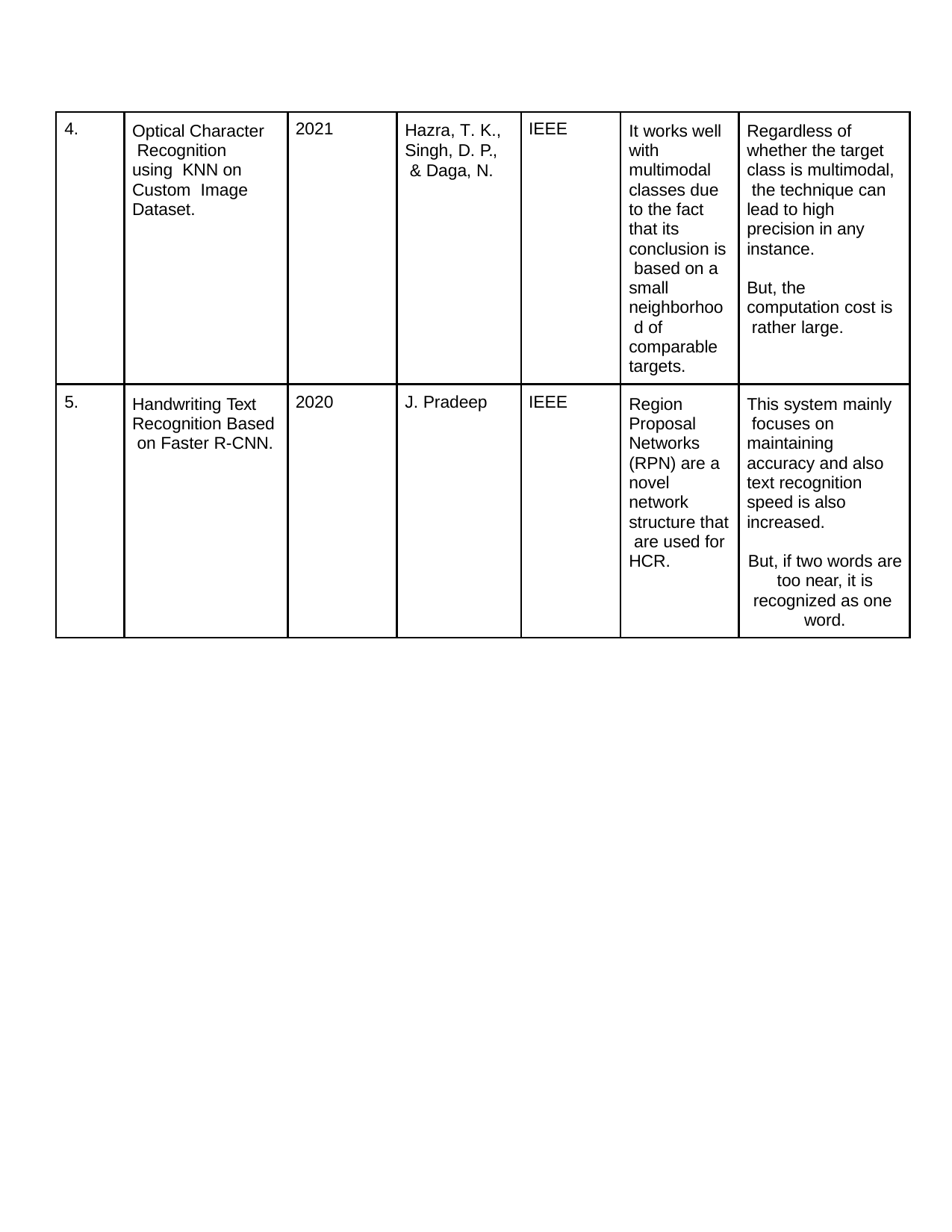

| 4. | Optical Character Recognition using KNN on Custom Image Dataset. | 2021 | Hazra, T. K., Singh, D. P., & Daga, N. | IEEE | It works well with multimodal classes due to the fact that its conclusion is based on a small neighborhoo d of comparable targets. | Regardless of whether the target class is multimodal, the technique can lead to high precision in any instance. But, the computation cost is rather large. |
| --- | --- | --- | --- | --- | --- | --- |
| 5. | Handwriting Text Recognition Based on Faster R-CNN. | 2020 | J. Pradeep | IEEE | Region Proposal Networks (RPN) are a novel network structure that are used for HCR. | This system mainly focuses on maintaining accuracy and also text recognition speed is also increased. But, if two words are too near, it is recognized as one word. |